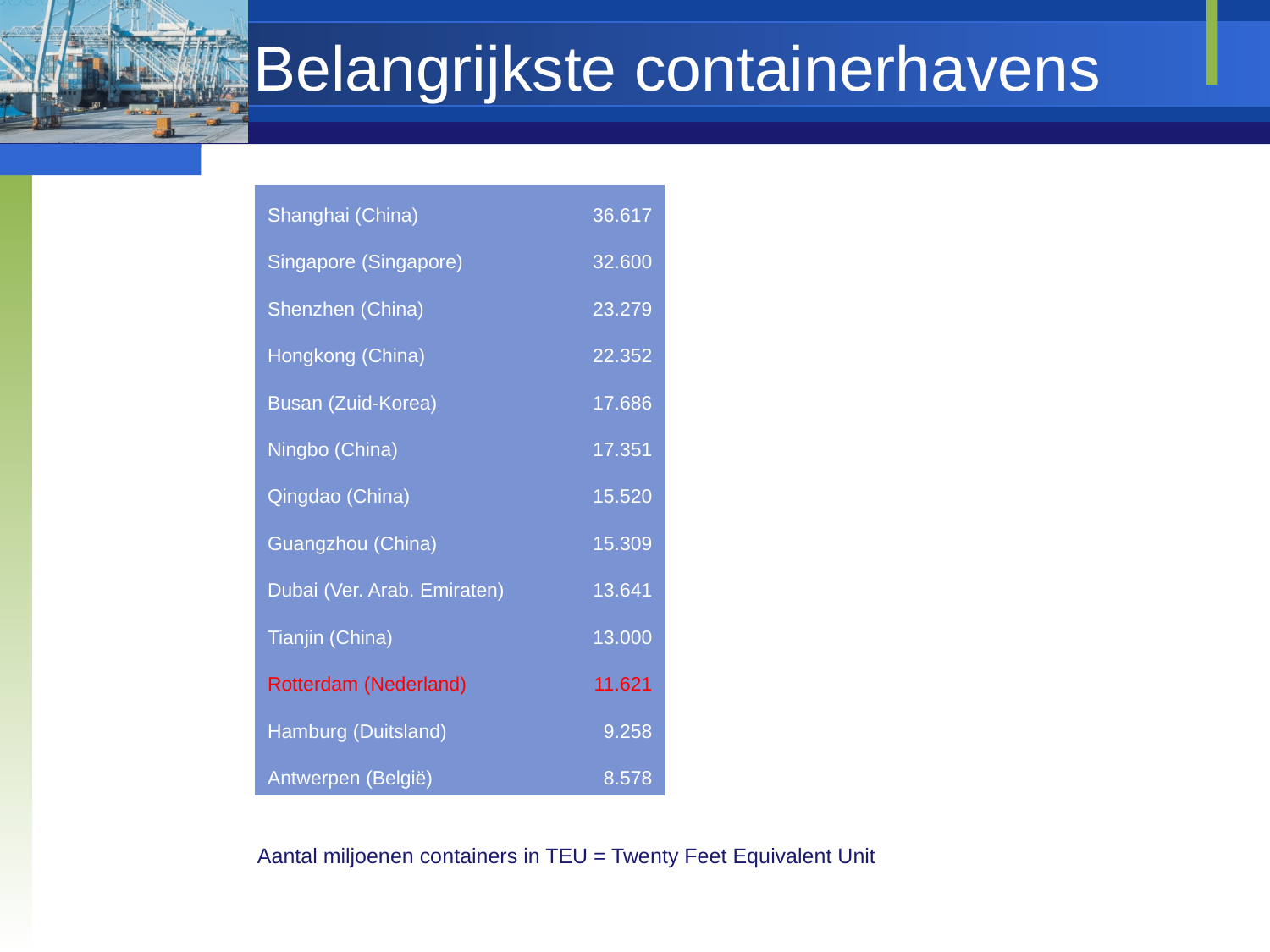

# Belangrijkste containerhavens
| Shanghai (China) | 36.617 |
| --- | --- |
| Singapore (Singapore) | 32.600 |
| Shenzhen (China) | 23.279 |
| Hongkong (China) | 22.352 |
| Busan (Zuid-Korea) | 17.686 |
| Ningbo (China) | 17.351 |
| Qingdao (China) | 15.520 |
| Guangzhou (China) | 15.309 |
| Dubai (Ver. Arab. Emiraten) | 13.641 |
| Tianjin (China) | 13.000 |
| Rotterdam (Nederland) | 11.621 |
| Hamburg (Duitsland) | 9.258 |
| Antwerpen (België) | 8.578 |
Aantal miljoenen containers in TEU = Twenty Feet Equivalent Unit